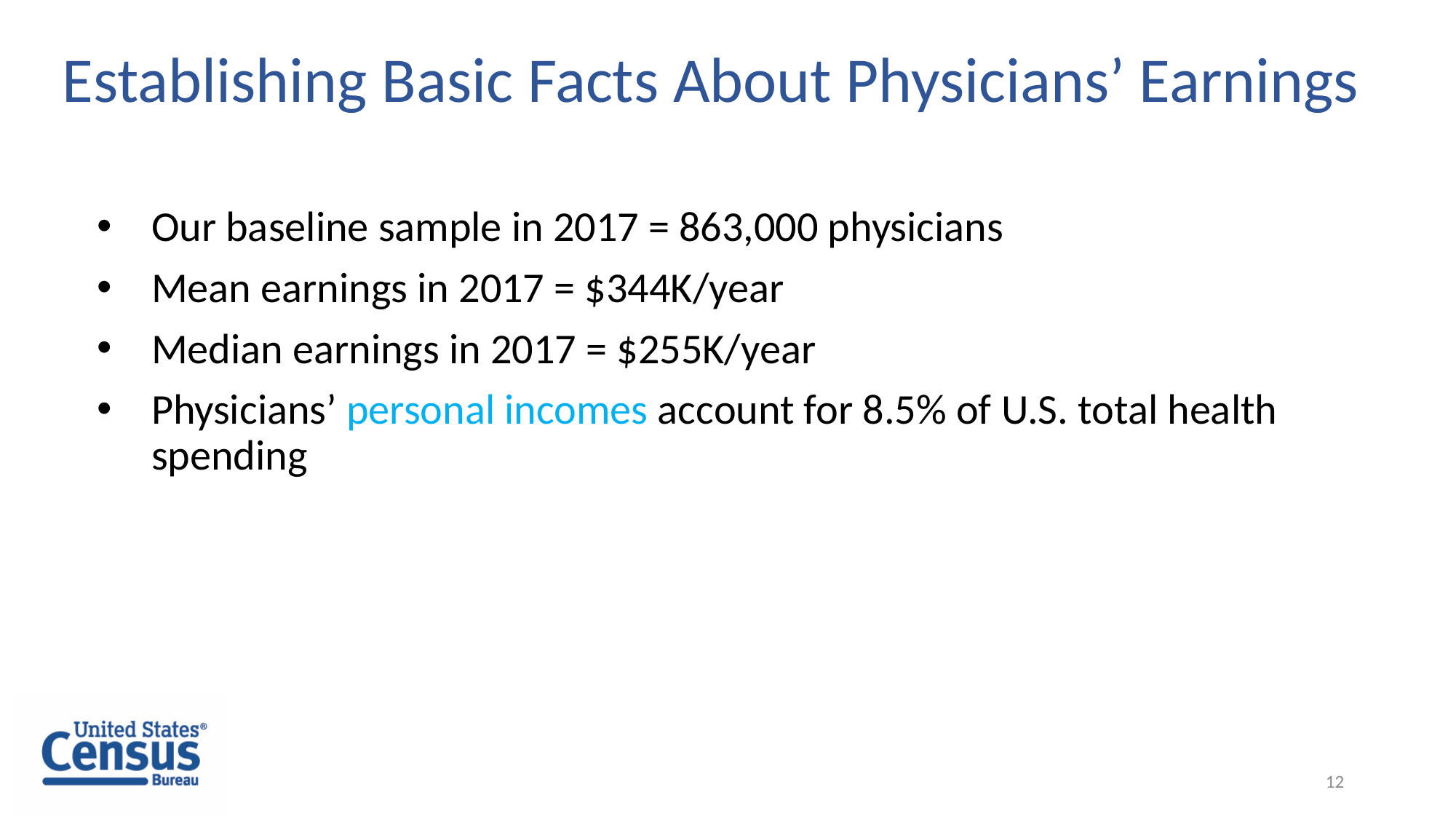

Establishing Basic Facts About Physicians’ Earnings
Our baseline sample in 2017 = 863,000 physicians
Mean earnings in 2017 = $344K/year
Median earnings in 2017 = $255K/year
Physicians’ personal incomes account for 8.5% of U.S. total health spending

12